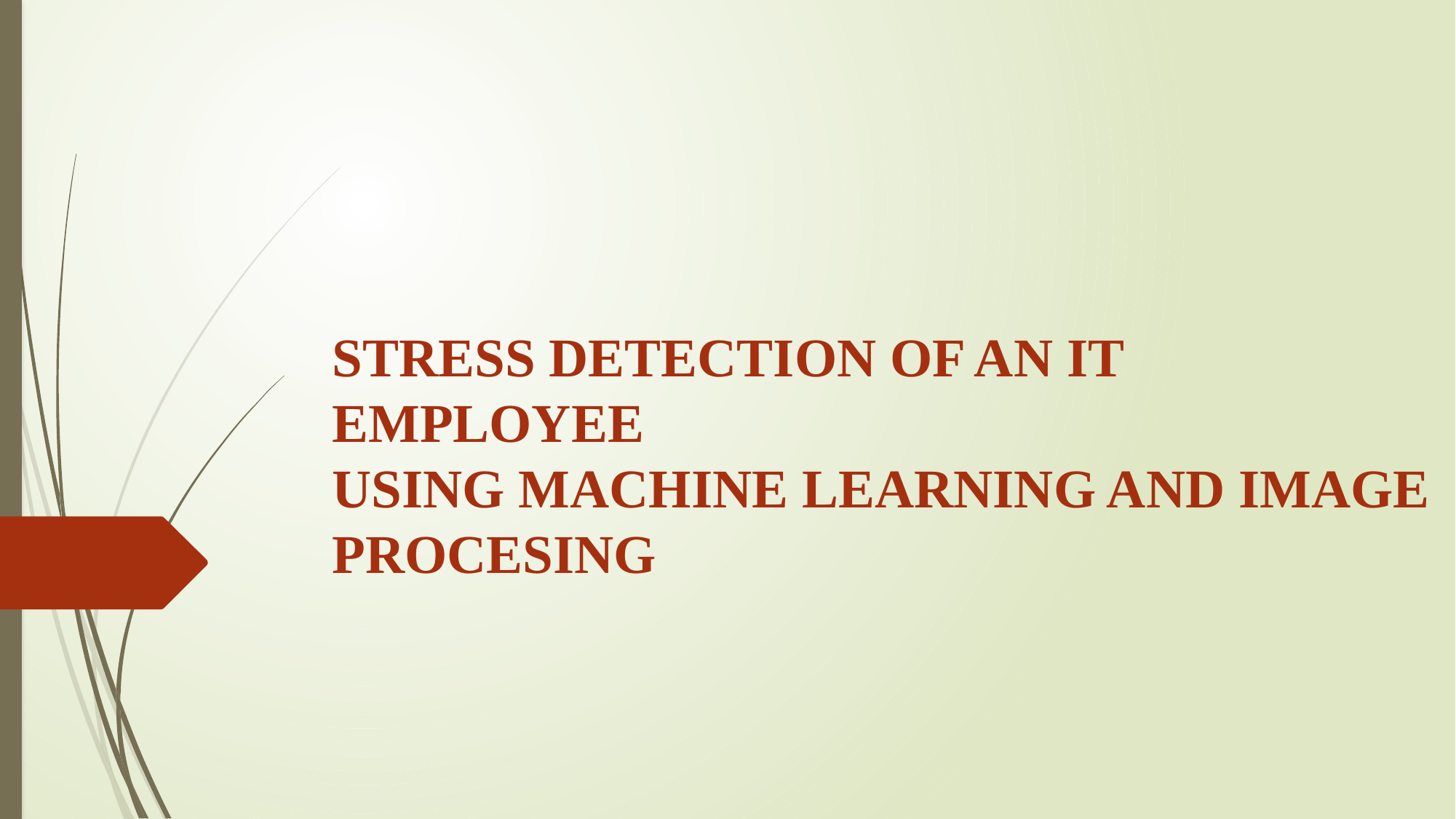

STRESS DETECTION OF AN IT EMPLOYEE
USING MACHINE LEARNING AND IMAGE PROCESING